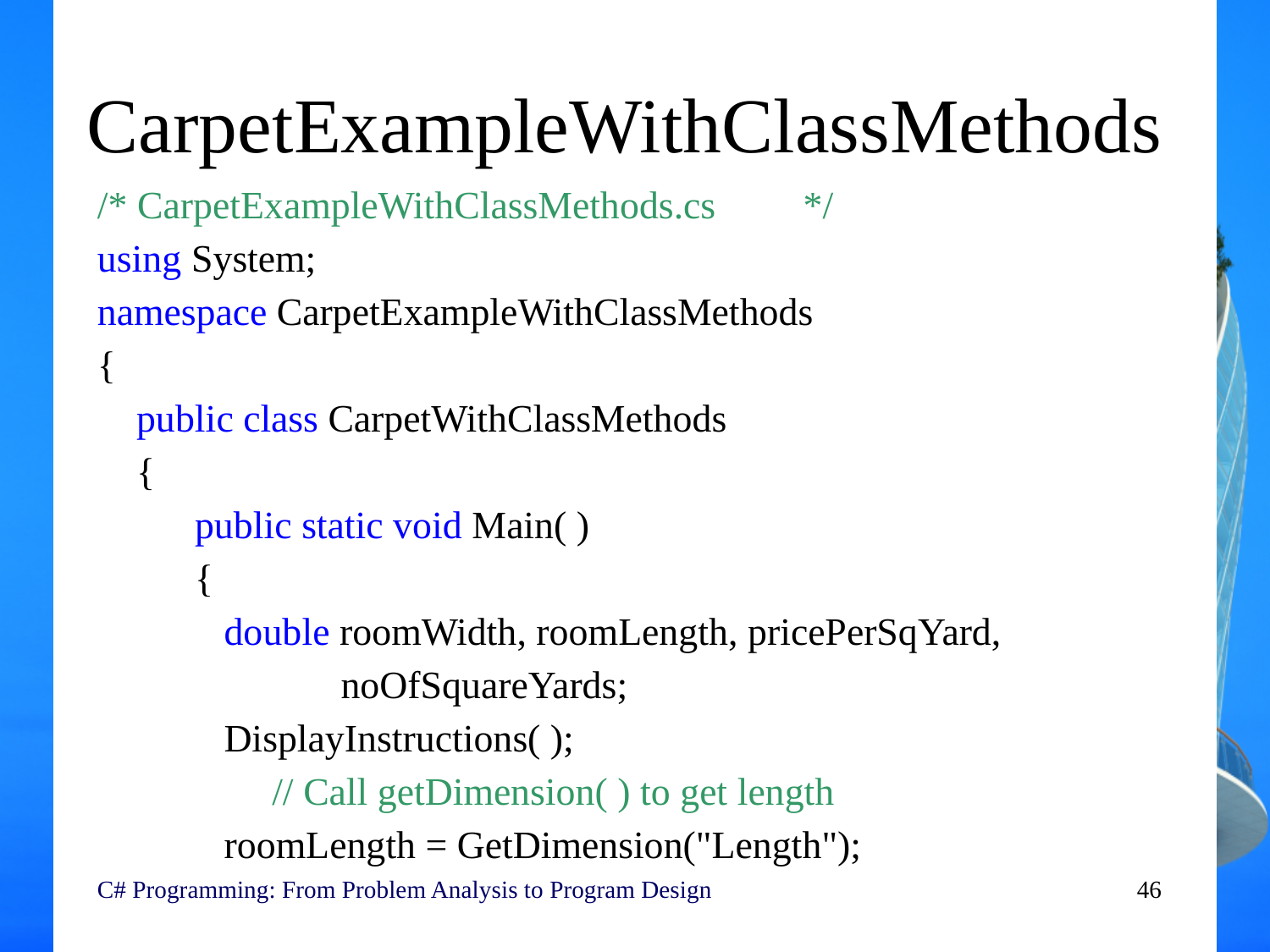

# CarpetExampleWithClassMethods
/* CarpetExampleWithClassMethods.cs         */
using System;
namespace CarpetExampleWithClassMethods
{
    public class CarpetWithClassMethods
    {
          public static void Main( )
          {
             double roomWidth, roomLength, pricePerSqYard,
                         noOfSquareYards;
             DisplayInstructions( );
		// Call getDimension( ) to get length
             roomLength = GetDimension("Length");

C# Programming: From Problem Analysis to Program Design

46